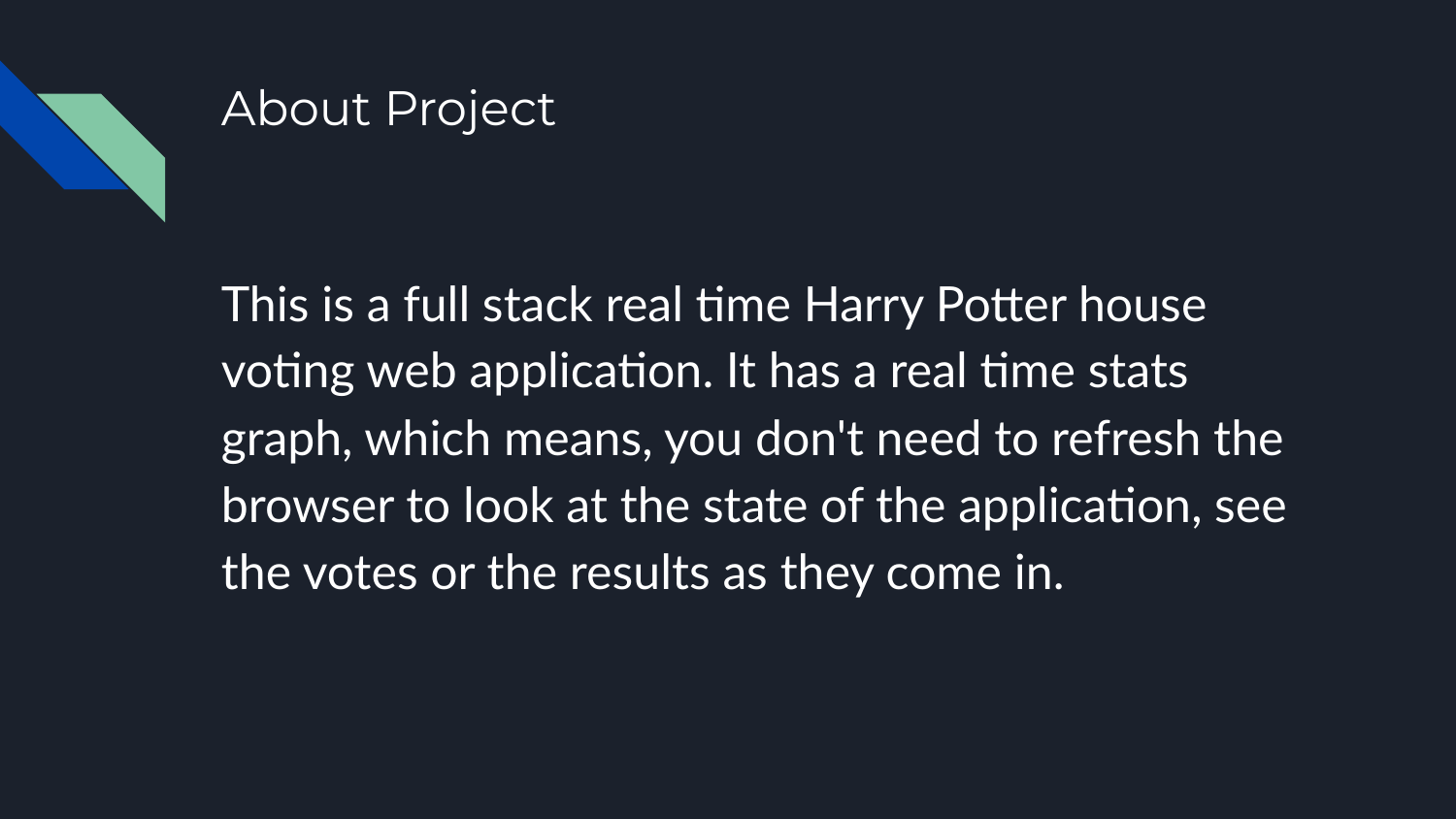

# About Project
This is a full stack real time Harry Potter house voting web application. It has a real time stats graph, which means, you don't need to refresh the browser to look at the state of the application, see the votes or the results as they come in.